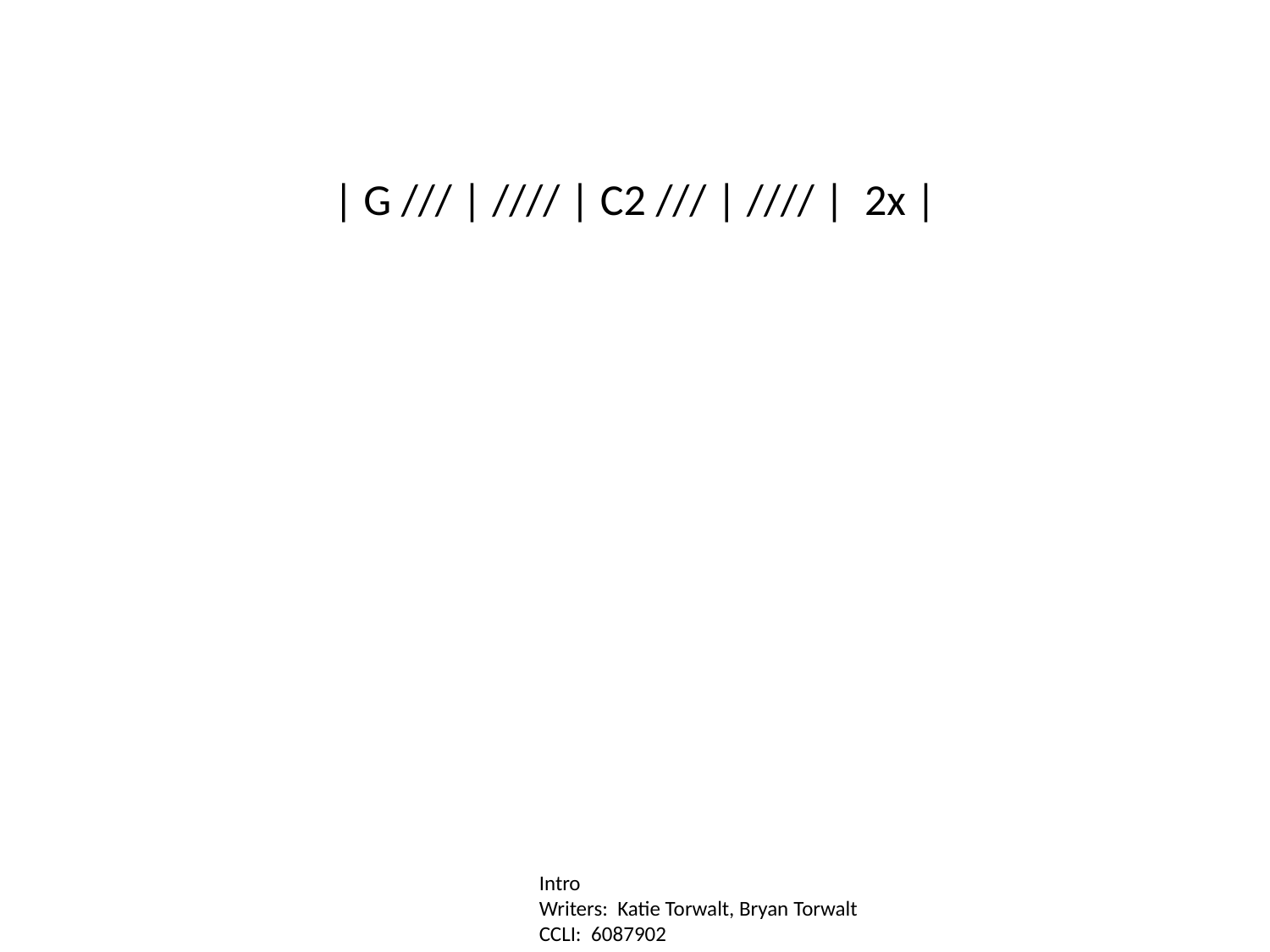

| G /// | //// | C2 /// | //// |  2x |

Intro
Writers:  Katie Torwalt, Bryan Torwalt
CCLI:  6087902